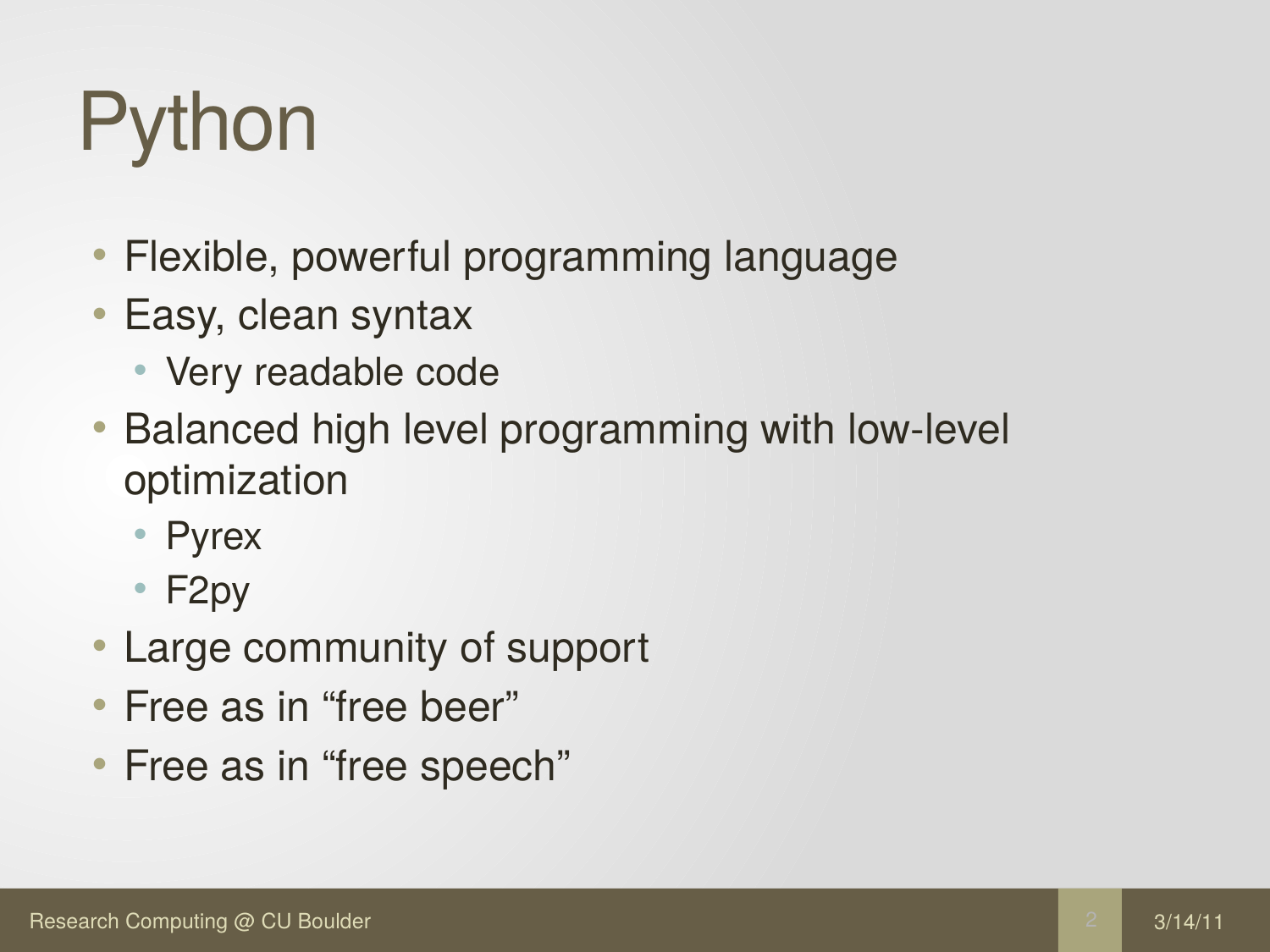

# Python
Flexible, powerful programming language
Easy, clean syntax
Very readable code
Balanced high level programming with low-level optimization
Pyrex
F2py
Large community of support
Free as in “free beer”
Free as in “free speech”
3/14/11
2